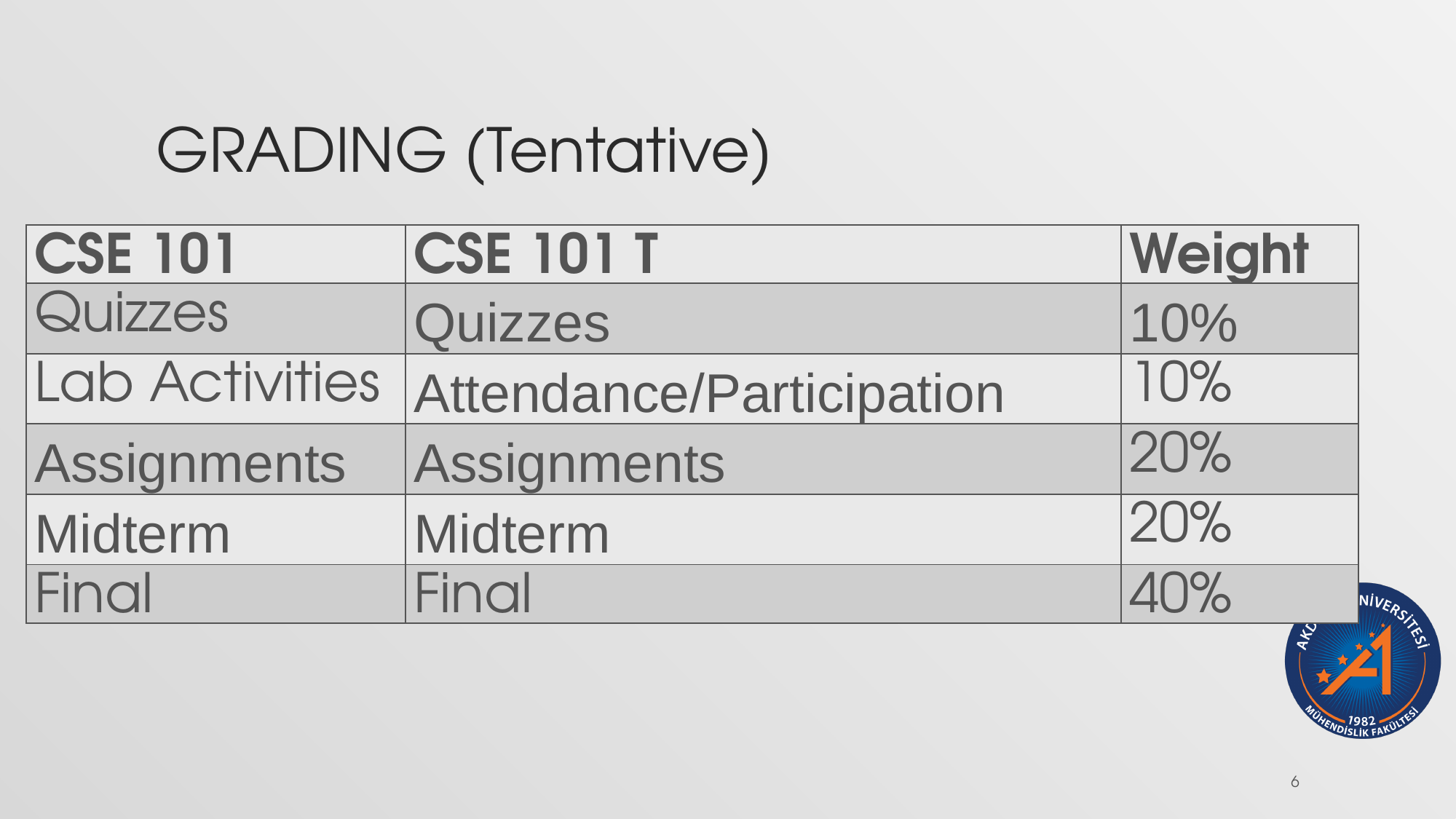

# GRADING (Tentative)
| CSE 101 | CSE 101 T | Weight |
| --- | --- | --- |
| Quizzes | Quizzes | 10% |
| Lab Activities | Attendance/Participation | 10% |
| Assignments | Assignments | 20% |
| Midterm | Midterm | 20% |
| Final | Final | 40% |
6